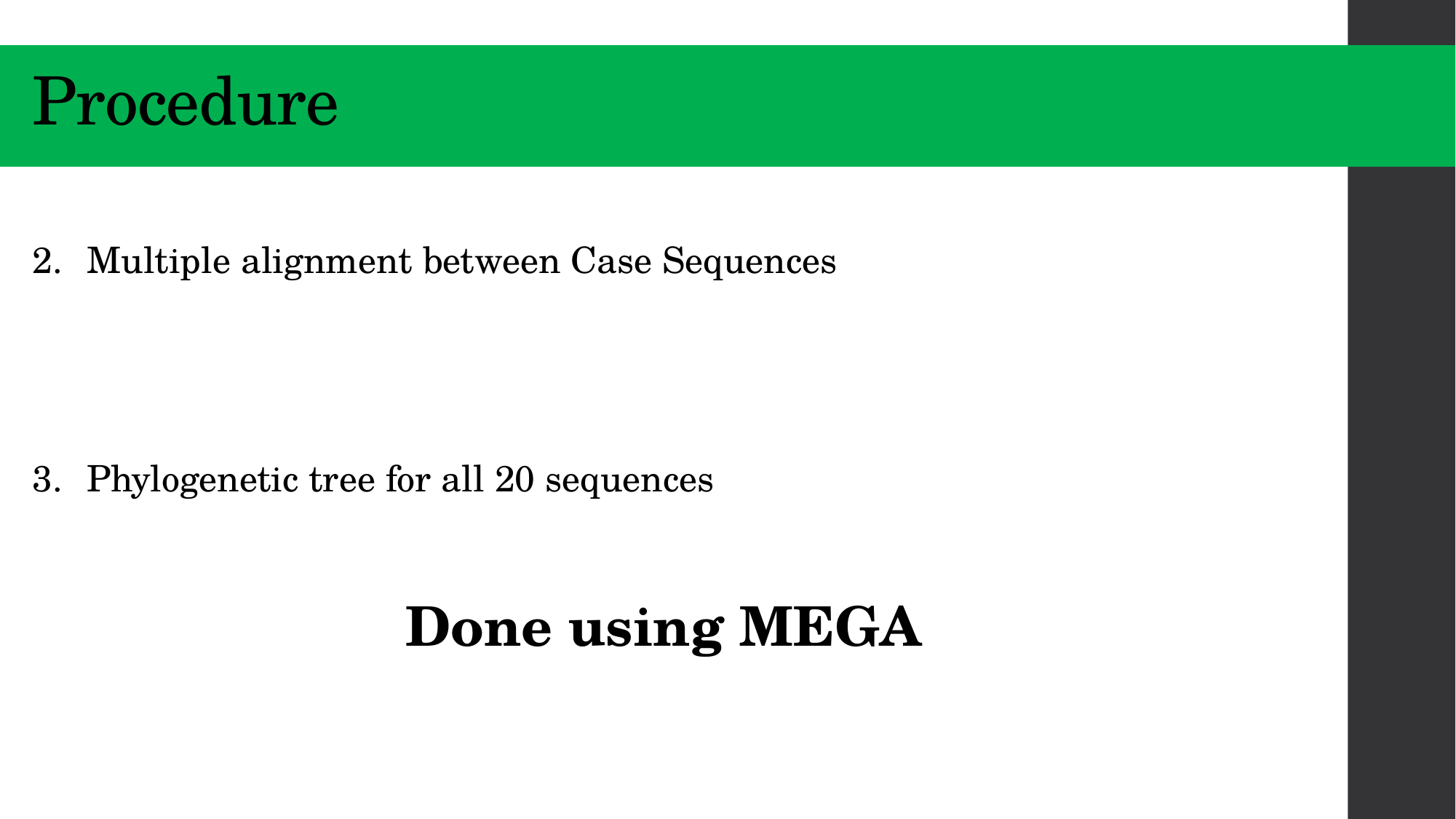

# Procedure

Multiple alignment between Case Sequences

Phylogenetic tree for all 20 sequences

Done using MEGA